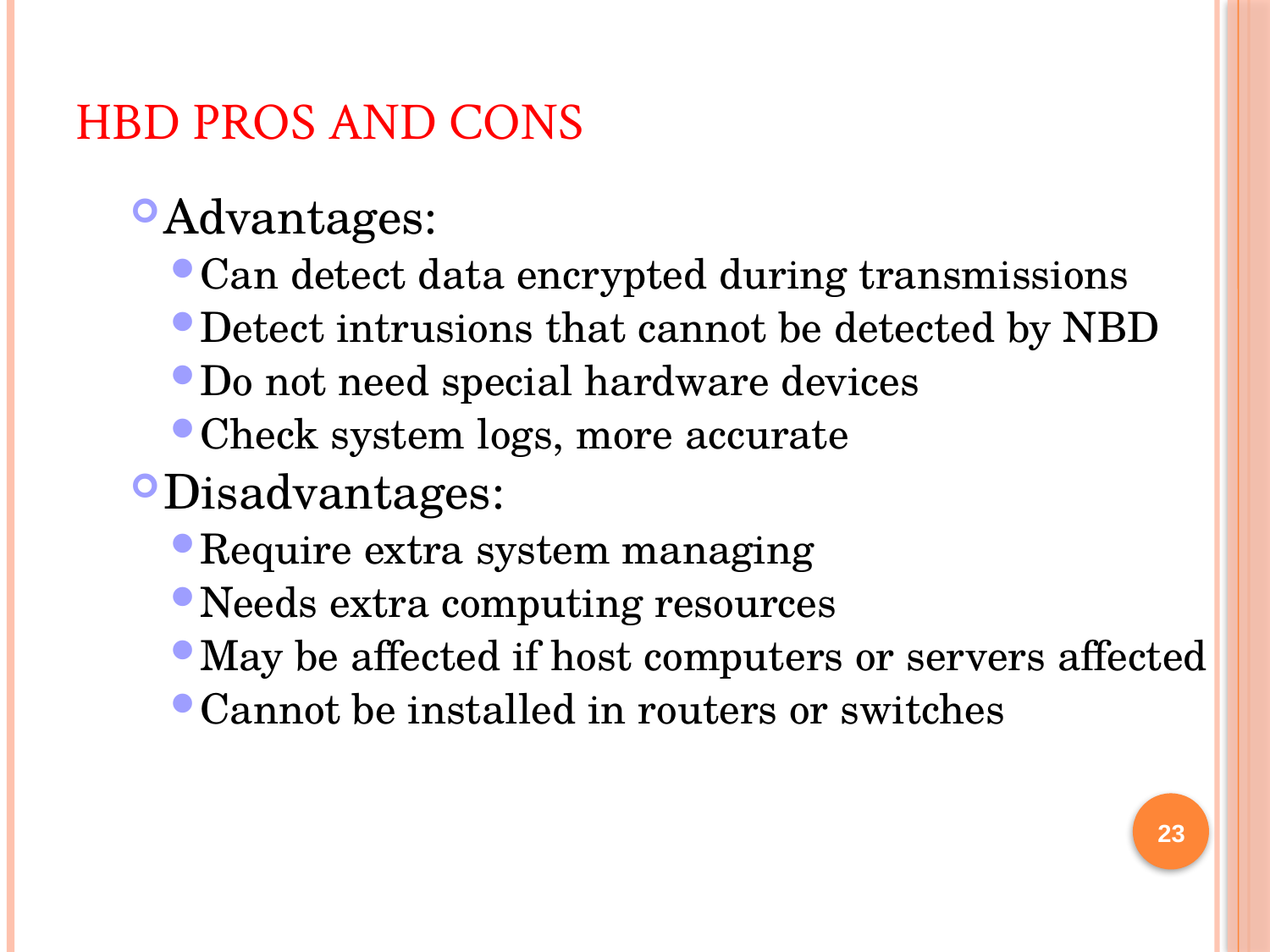

# HBD Pros and Cons
Advantages:
Can detect data encrypted during transmissions
Detect intrusions that cannot be detected by NBD
Do not need special hardware devices
Check system logs, more accurate
Disadvantages:
Require extra system managing
Needs extra computing resources
May be affected if host computers or servers affected
Cannot be installed in routers or switches
23